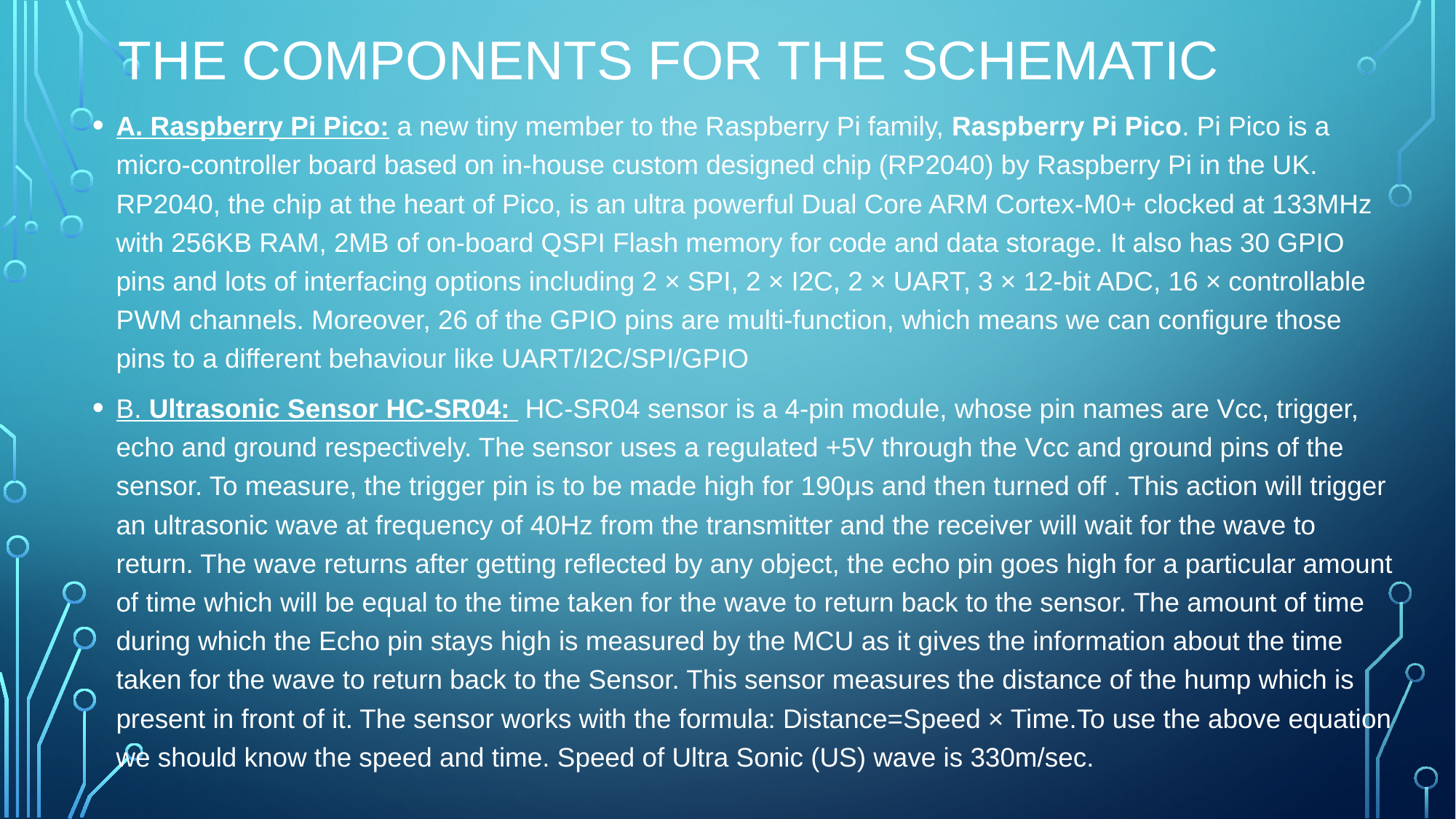

# The components for the schematic
A. Raspberry Pi Pico: a new tiny member to the Raspberry Pi family, Raspberry Pi Pico. Pi Pico is a micro-controller board based on in-house custom designed chip (RP2040) by Raspberry Pi in the UK. RP2040, the chip at the heart of Pico, is an ultra powerful Dual Core ARM Cortex-M0+ clocked at 133MHz with 256KB RAM, 2MB of on-board QSPI Flash memory for code and data storage. It also has 30 GPIO pins and lots of interfacing options including 2 × SPI, 2 × I2C, 2 × UART, 3 × 12-bit ADC, 16 × controllable PWM channels. Moreover, 26 of the GPIO pins are multi-function, which means we can configure those pins to a different behaviour like UART/I2C/SPI/GPIO
B. Ultrasonic Sensor HC-SR04:  HC-SR04 sensor is a 4-pin module, whose pin names are Vcc, trigger, echo and ground respectively. The sensor uses a regulated +5V through the Vcc and ground pins of the sensor. To measure, the trigger pin is to be made high for 190μs and then turned off . This action will trigger an ultrasonic wave at frequency of 40Hz from the transmitter and the receiver will wait for the wave to return. The wave returns after getting reflected by any object, the echo pin goes high for a particular amount of time which will be equal to the time taken for the wave to return back to the sensor. The amount of time during which the Echo pin stays high is measured by the MCU as it gives the information about the time taken for the wave to return back to the Sensor. This sensor measures the distance of the hump which is present in front of it. The sensor works with the formula: Distance=Speed × Time.To use the above equation we should know the speed and time. Speed of Ultra Sonic (US) wave is 330m/sec.